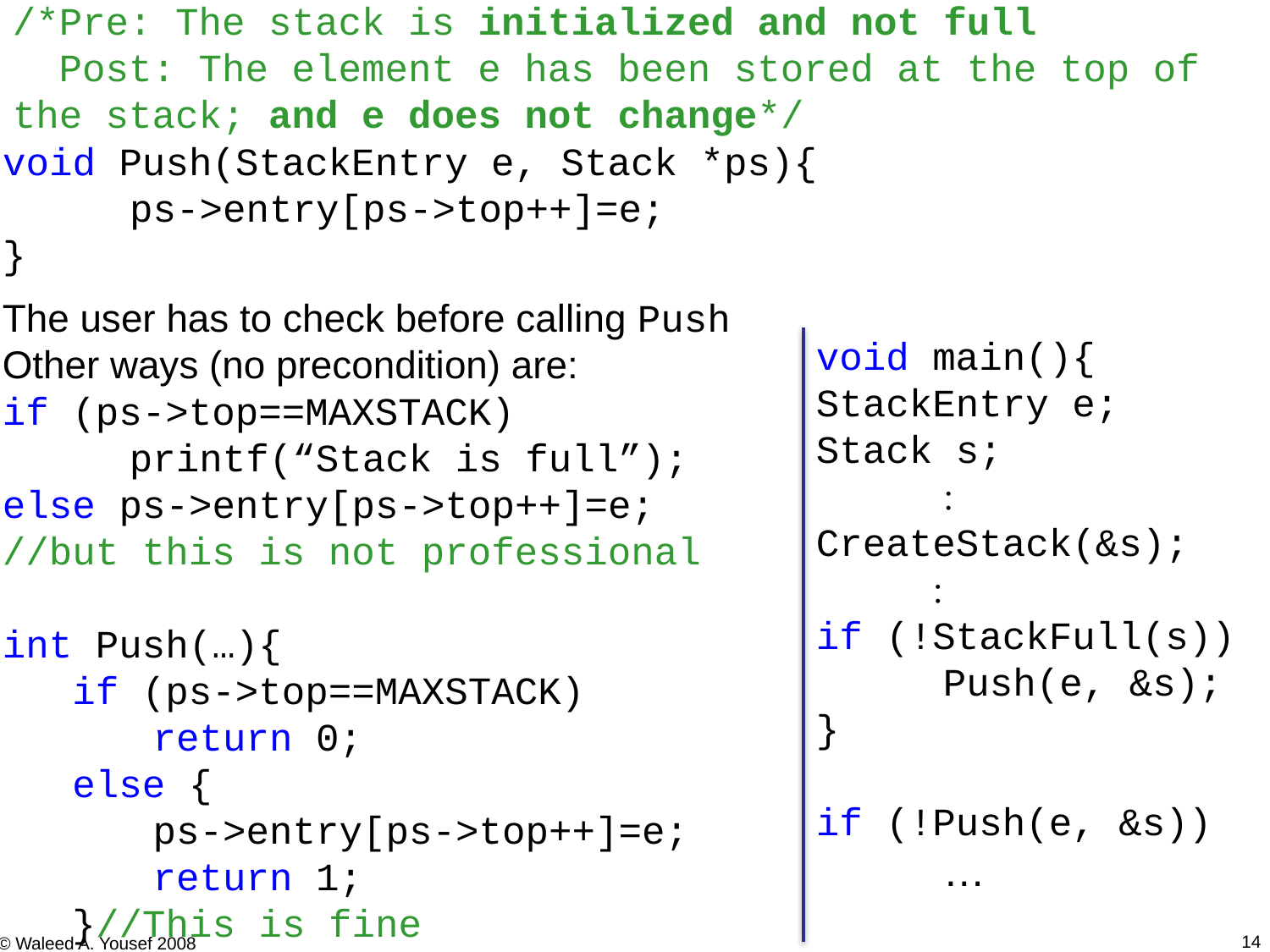

/*Pre: The stack is initialized and not full
  Post: The element e has been stored at the top of the stack; and e does not change*/
void Push(StackEntry e, Stack *ps){
	ps->entry[ps->top++]=e;
}
The user has to check before calling Push
Other ways (no precondition) are:
if (ps->top==MAXSTACK)
	printf(“Stack is full”);
else ps->entry[ps->top++]=e;
//but this is not professional

int Push(…){
   if (ps->top==MAXSTACK)
	 return 0;
   else {
	 ps->entry[ps->top++]=e;
	 return 1;
   }//This is fine
void main(){
StackEntry e;
Stack s;
	:
CreateStack(&s);
     :
if (!StackFull(s))
	Push(e, &s);
}

if (!Push(e, &s))
	…

14
© Waleed A. Yousef 2008